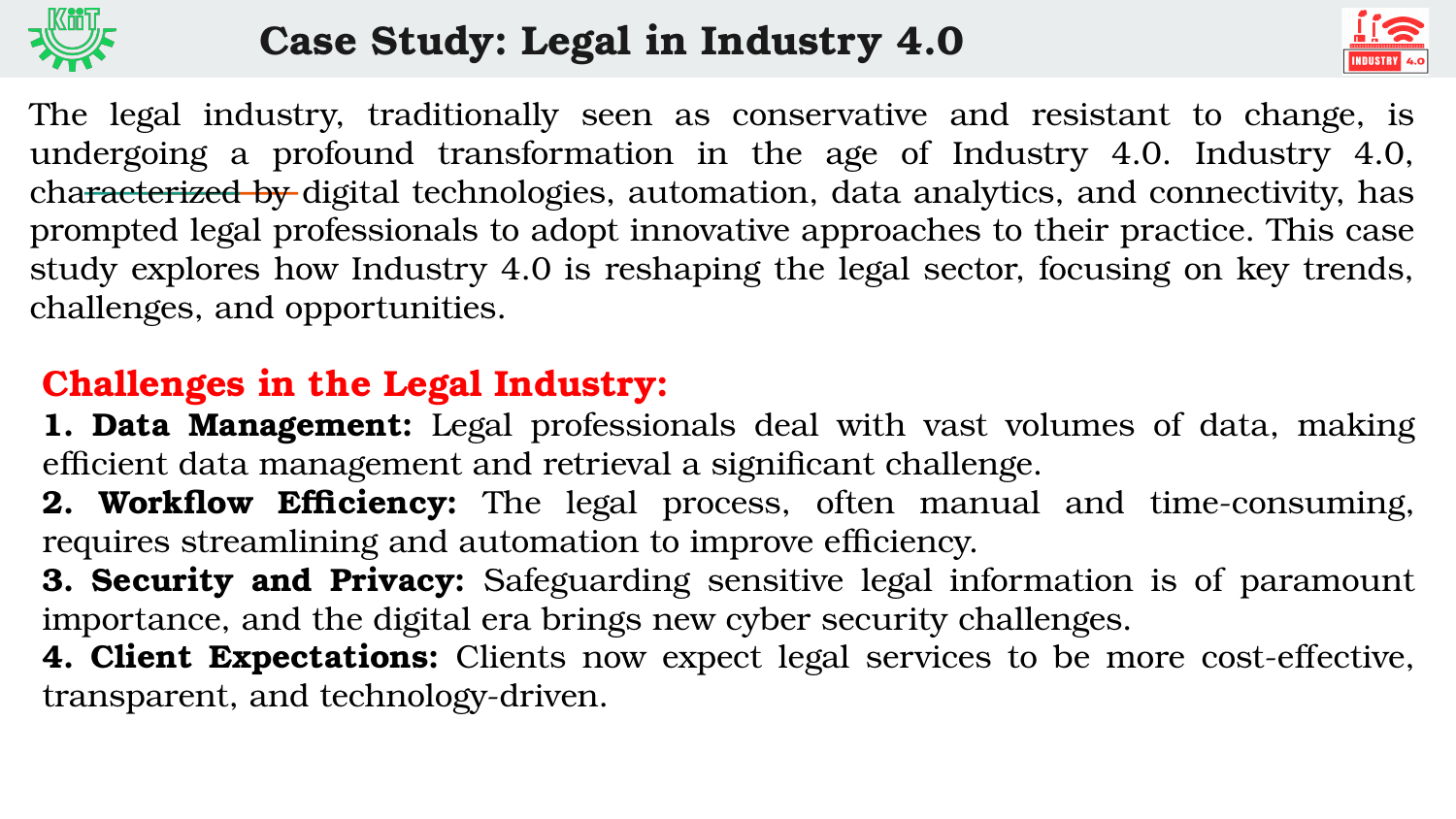

# Case Study: Legal in Industry 4.0
The legal industry, traditionally seen as conservative and resistant to change, is undergoing a profound transformation in the age of Industry 4.0. Industry 4.0, characterized by digital technologies, automation, data analytics, and connectivity, has prompted legal professionals to adopt innovative approaches to their practice. This case study explores how Industry 4.0 is reshaping the legal sector, focusing on key trends, challenges, and opportunities.

Challenges in the Legal Industry:
1. Data Management: Legal professionals deal with vast volumes of data, making efficient data management and retrieval a significant challenge.
2. Workflow Efficiency: The legal process, often manual and time-consuming, requires streamlining and automation to improve efficiency.
3. Security and Privacy: Safeguarding sensitive legal information is of paramount importance, and the digital era brings new cyber security challenges.
4. Client Expectations: Clients now expect legal services to be more cost-effective, transparent, and technology-driven.